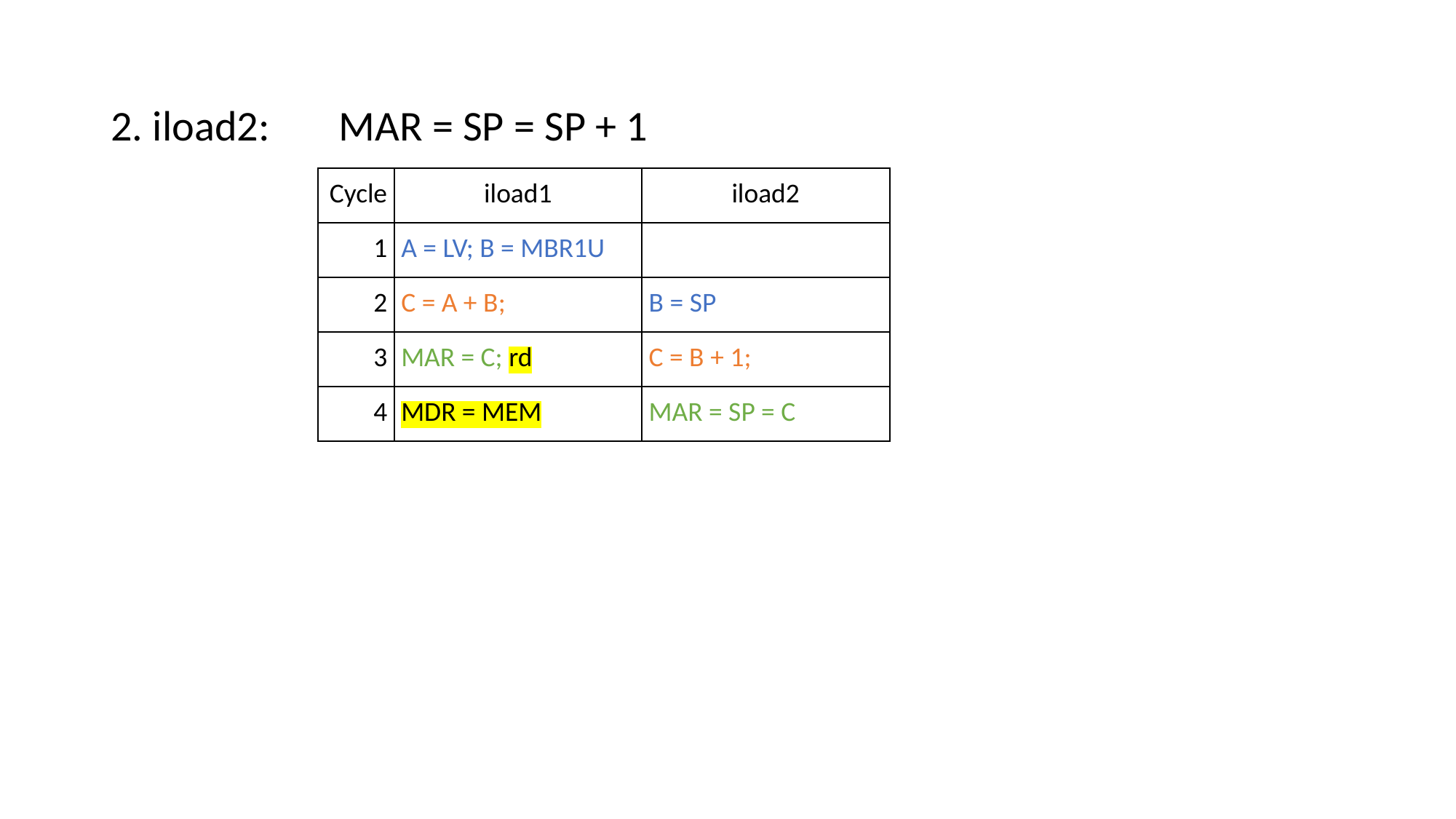

2. iload2:	 MAR = SP = SP + 1
| Cycle | iload1 | iload2 |
| --- | --- | --- |
| 1 | A = LV; B = MBR1U |  |
| 2 | C = A + B; | B = SP |
| 3 | MAR = C; rd | C = B + 1; |
| 4 | MDR = MEM | MAR = SP = C |